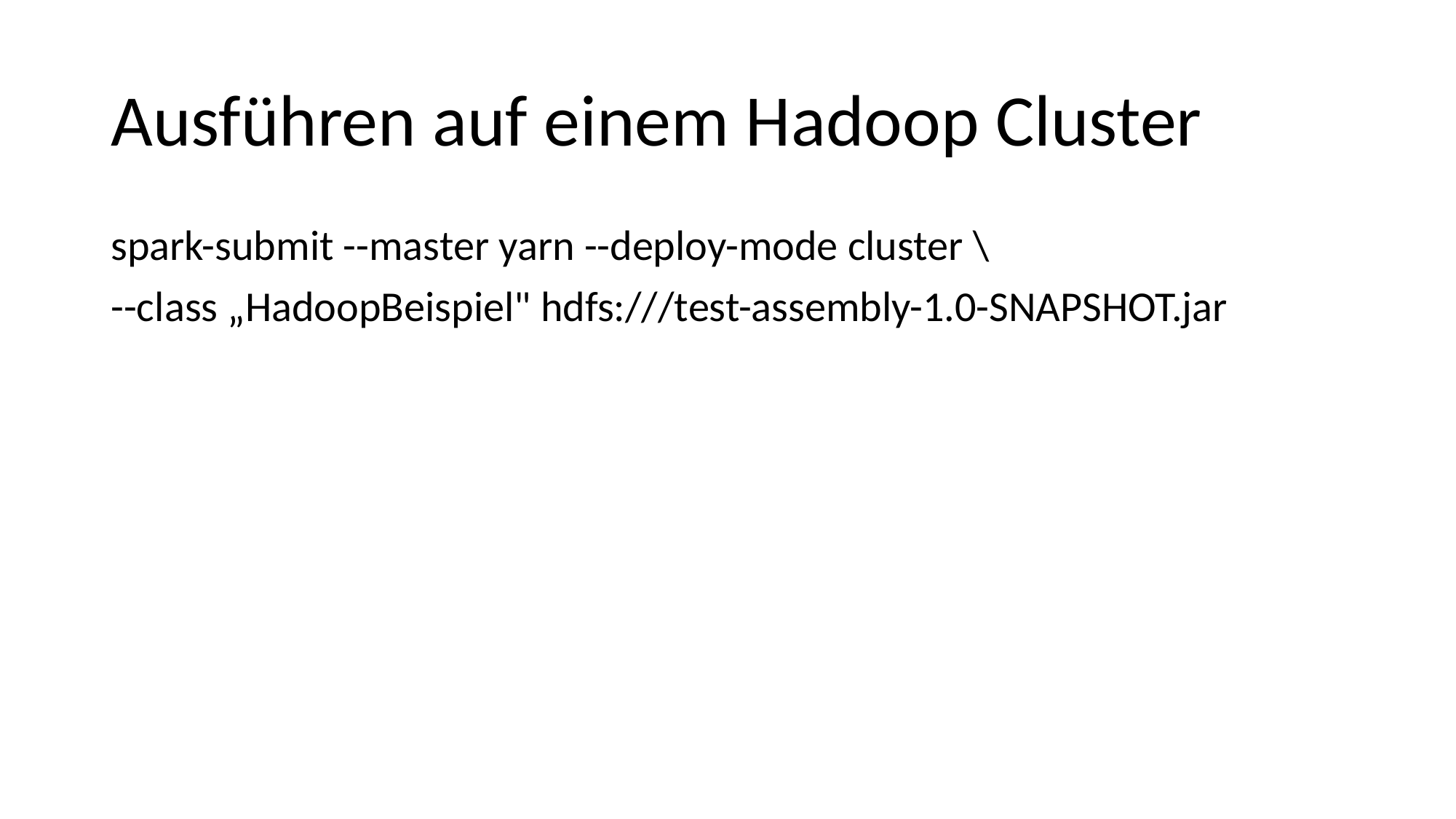

# Ausführen auf einem Hadoop Cluster
spark-submit --master yarn --deploy-mode cluster \
--class „HadoopBeispiel" hdfs:///test-assembly-1.0-SNAPSHOT.jar